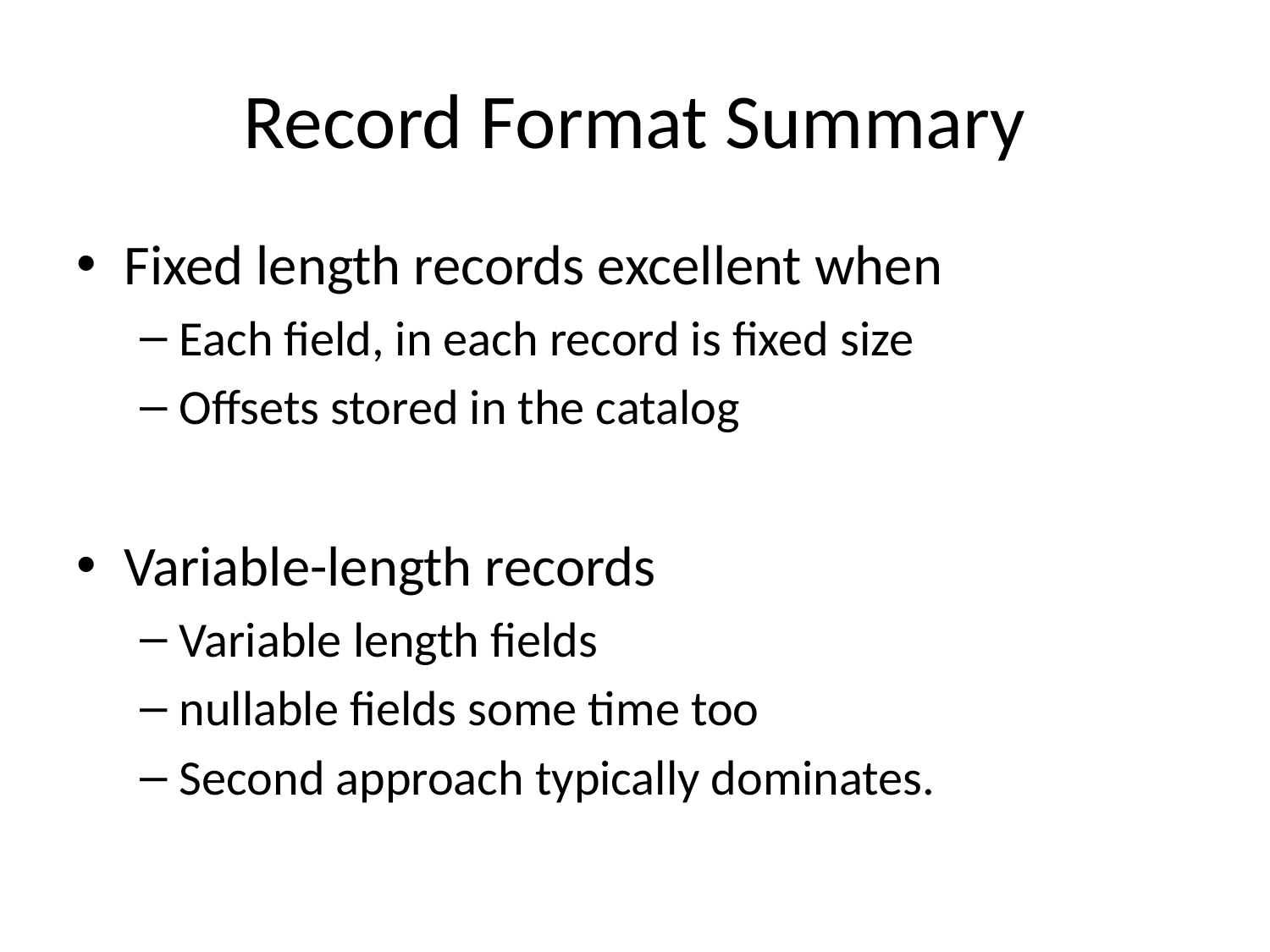

# Record Format Summary
Fixed length records excellent when
Each field, in each record is fixed size
Offsets stored in the catalog

Variable-length records
Variable length fields
nullable fields some time too
Second approach typically dominates.